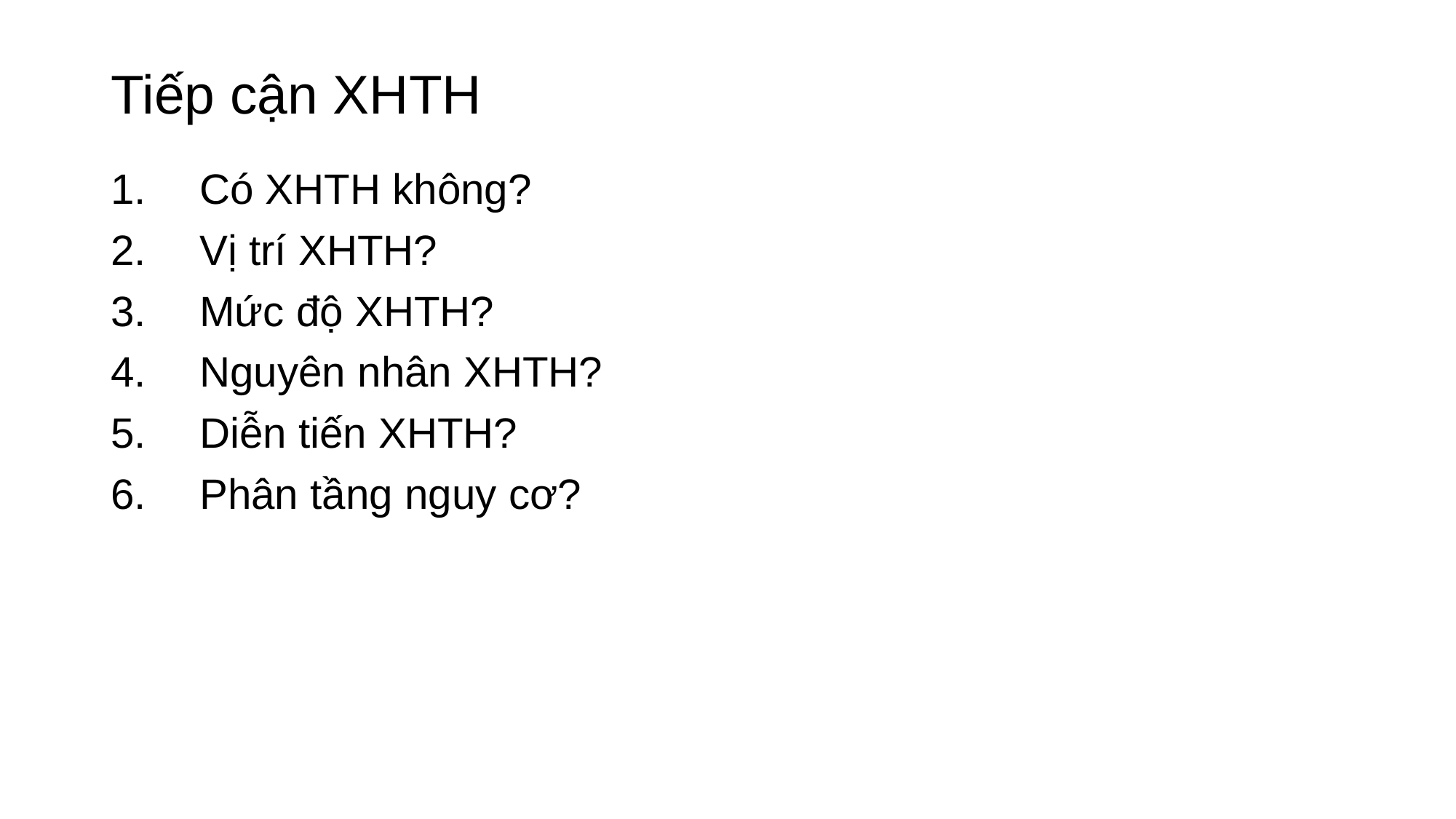

# Tiếp cận XHTH
Có XHTH không?
Vị trí XHTH?
Mức độ XHTH?
Nguyên nhân XHTH?
Diễn tiến XHTH?
Phân tầng nguy cơ?